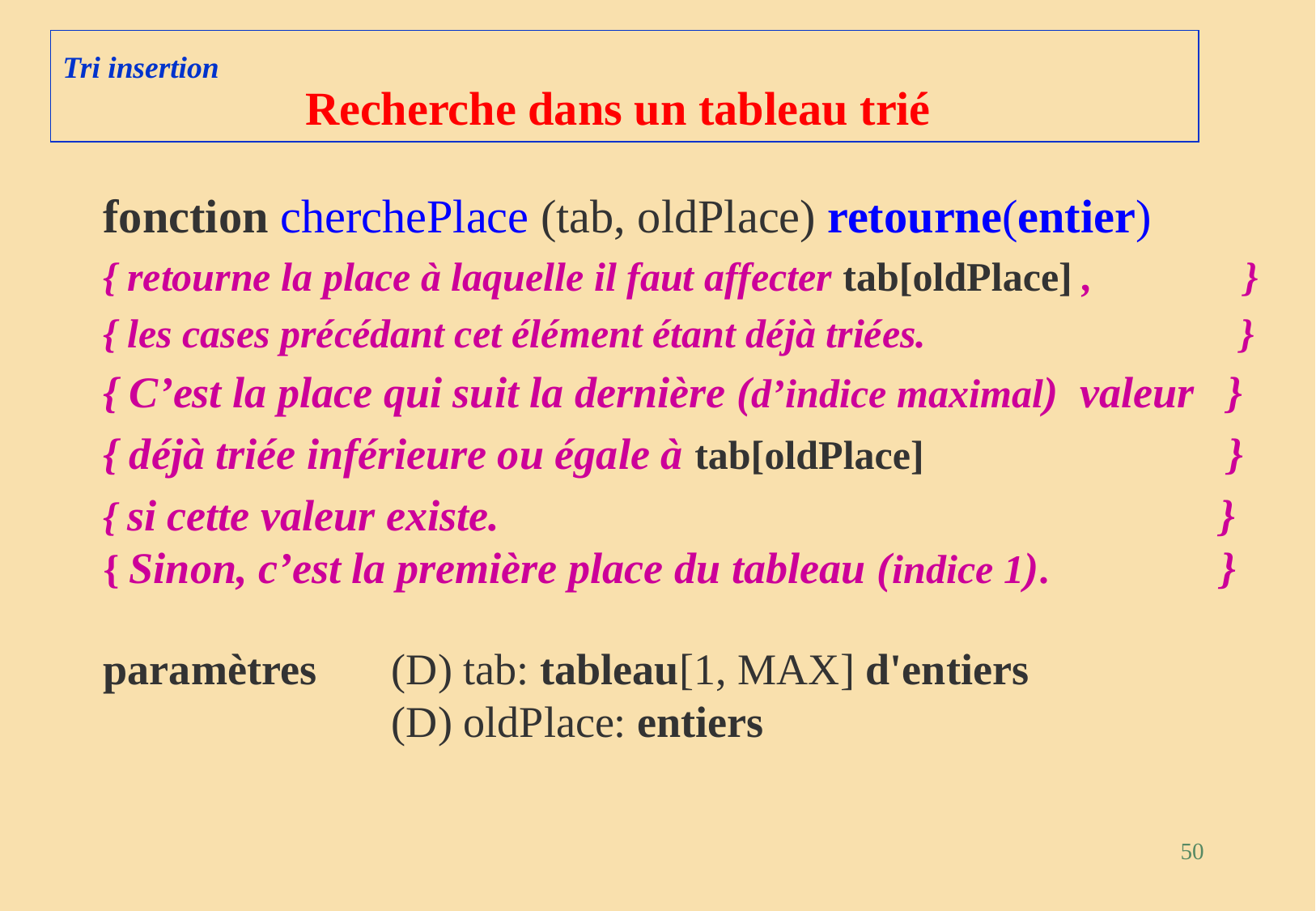

# Tri insertion Recherche dans un tableau trié

fonction cherchePlace (tab, oldPlace) retourne(entier)
{ retourne la place à laquelle il faut affecter tab[oldPlace] ,               }
{ les cases précédant cet élément étant déjà triées.                               }
{ C’est la place qui suit la dernière (d’indice maximal)  valeur   }
{ déjà triée inférieure ou égale à tab[oldPlace]                              }
{ si cette valeur existe.                                                                  }
{ Sinon, c’est la première place du tableau (indice 1).                 }

paramètres 	(D) tab: tableau[1, MAX] d'entiers
	   		(D) oldPlace: entiers

50